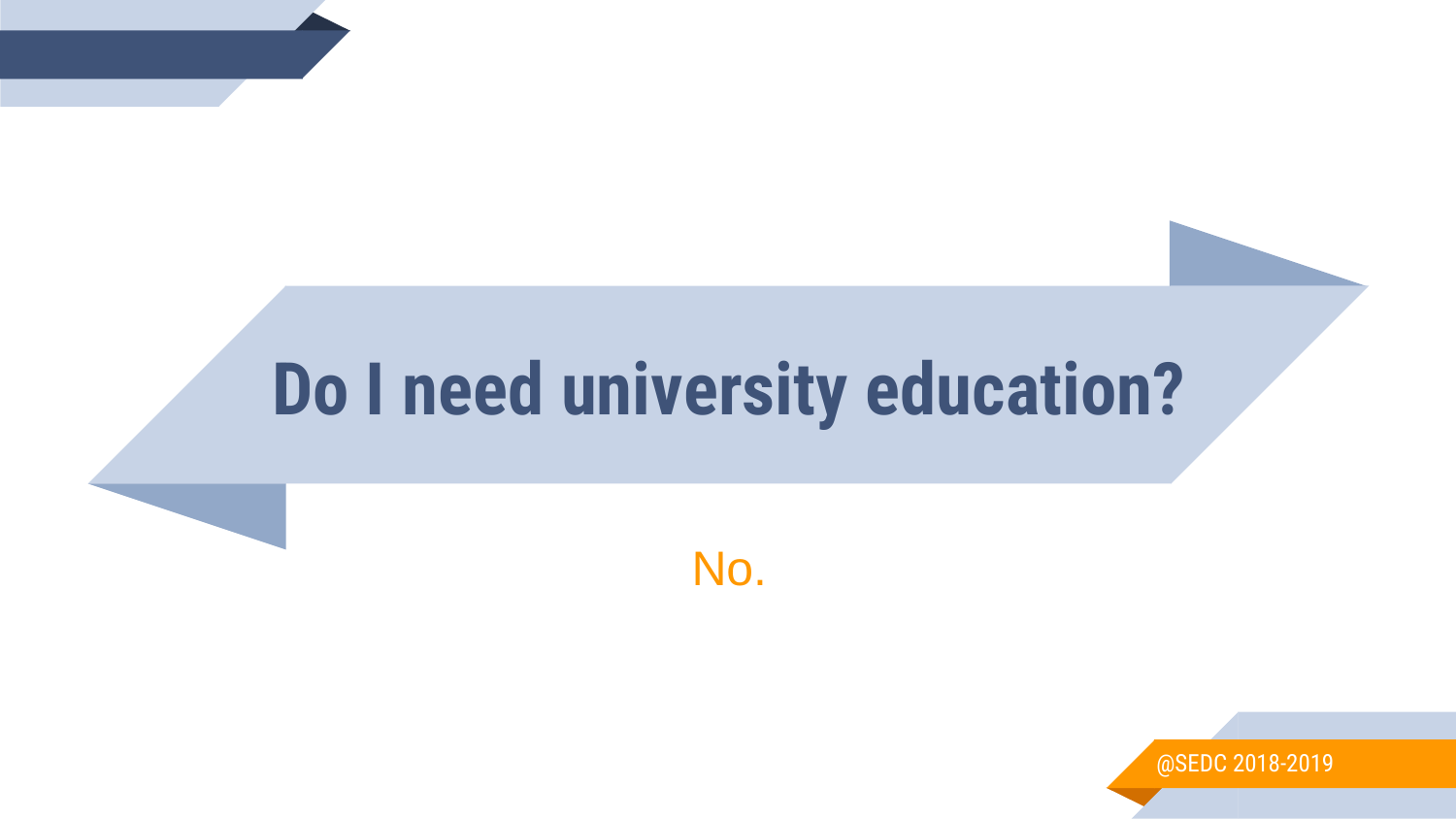

Do I need university education?
No.
@SEDC 2018-2019
33